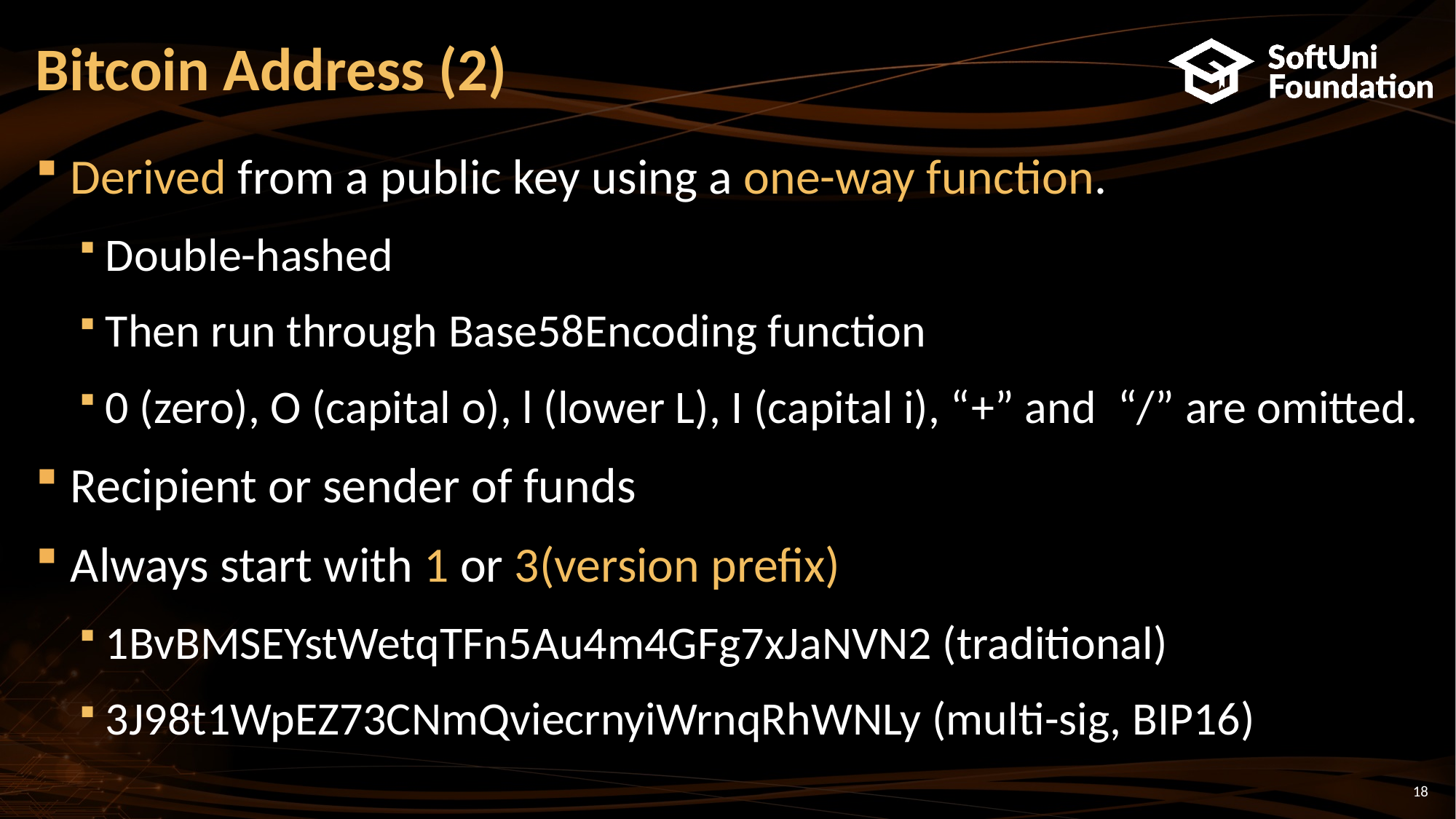

# Bitcoin Address (2)
Derived from a public key using a one-way function.
Double-hashed
Then run through Base58Encoding function
0 (zero), O (capital o), l (lower L), I (capital i), “+” and  “/” are omitted.
Recipient or sender of funds
Always start with 1 or 3(version prefix)
1BvBMSEYstWetqTFn5Au4m4GFg7xJaNVN2 (traditional)
3J98t1WpEZ73CNmQviecrnyiWrnqRhWNLy (multi-sig, BIP16)
18